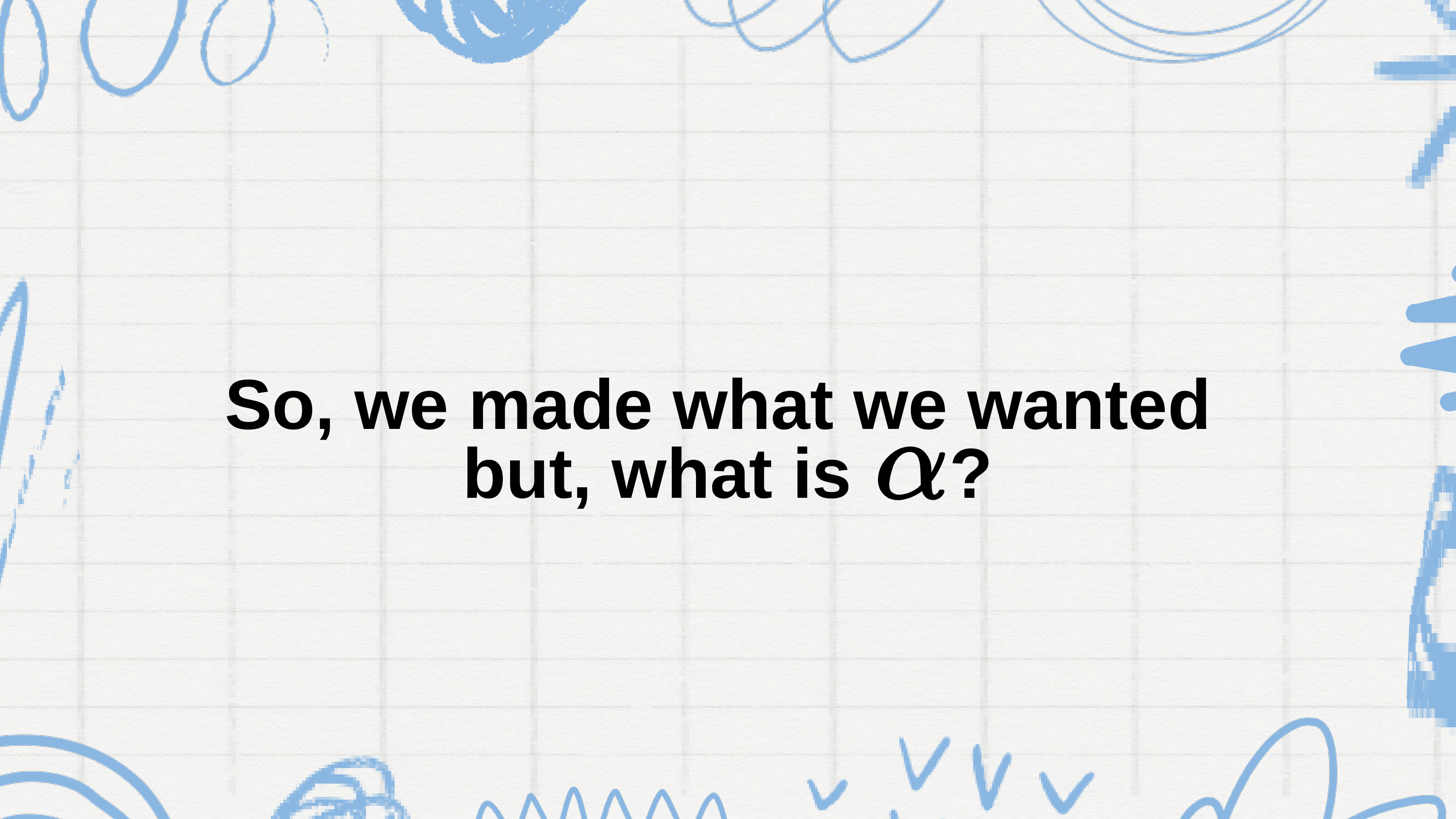

So, we made what we wanted
but, what is     ?